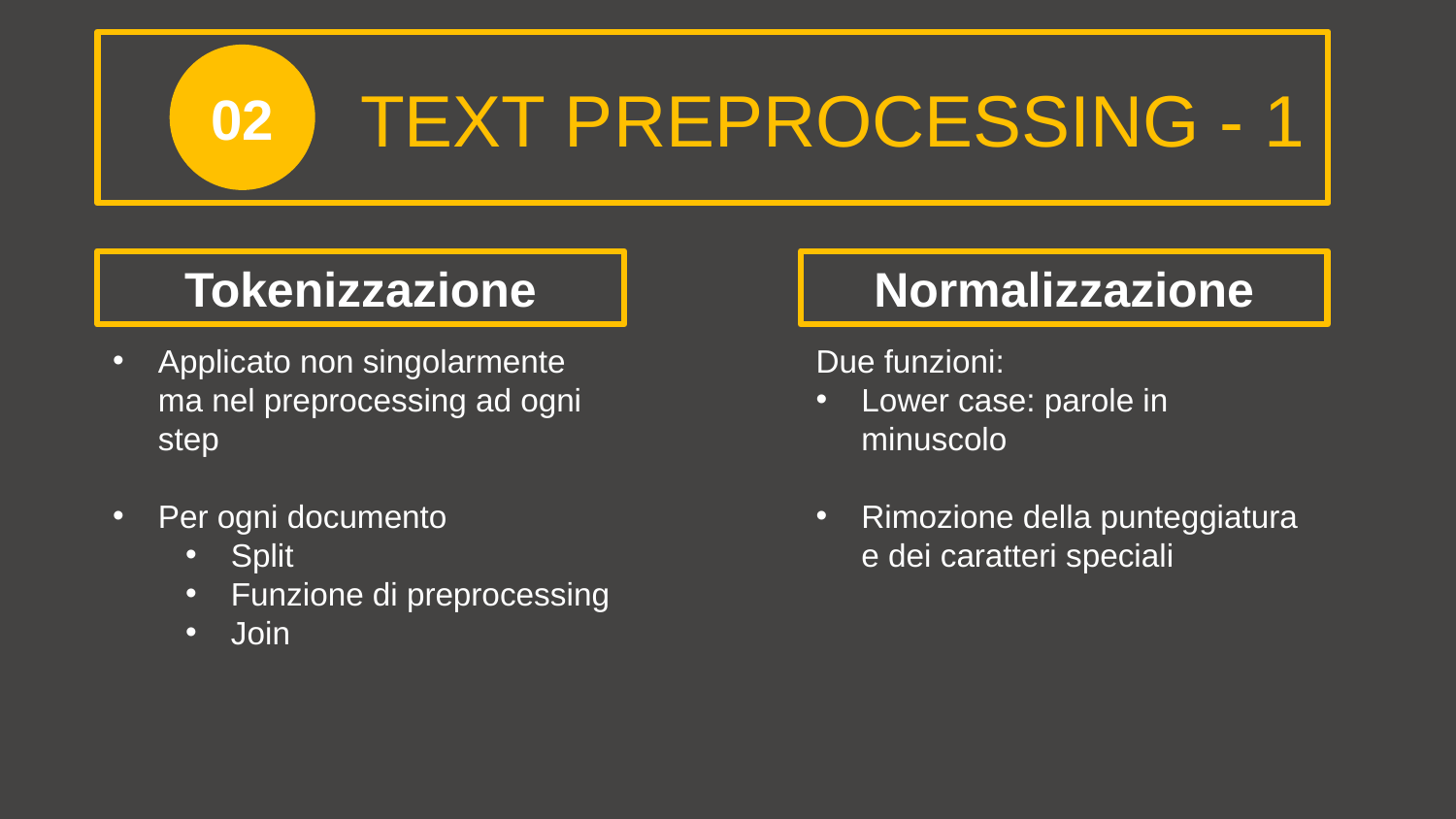

02
TEXT PREPROCESSING - 1
Tokenizzazione
Applicato non singolarmente ma nel preprocessing ad ogni step

Per ogni documento
Split
Funzione di preprocessing
Join
Normalizzazione
Due funzioni:
Lower case: parole in minuscolo

Rimozione della punteggiatura e dei caratteri speciali